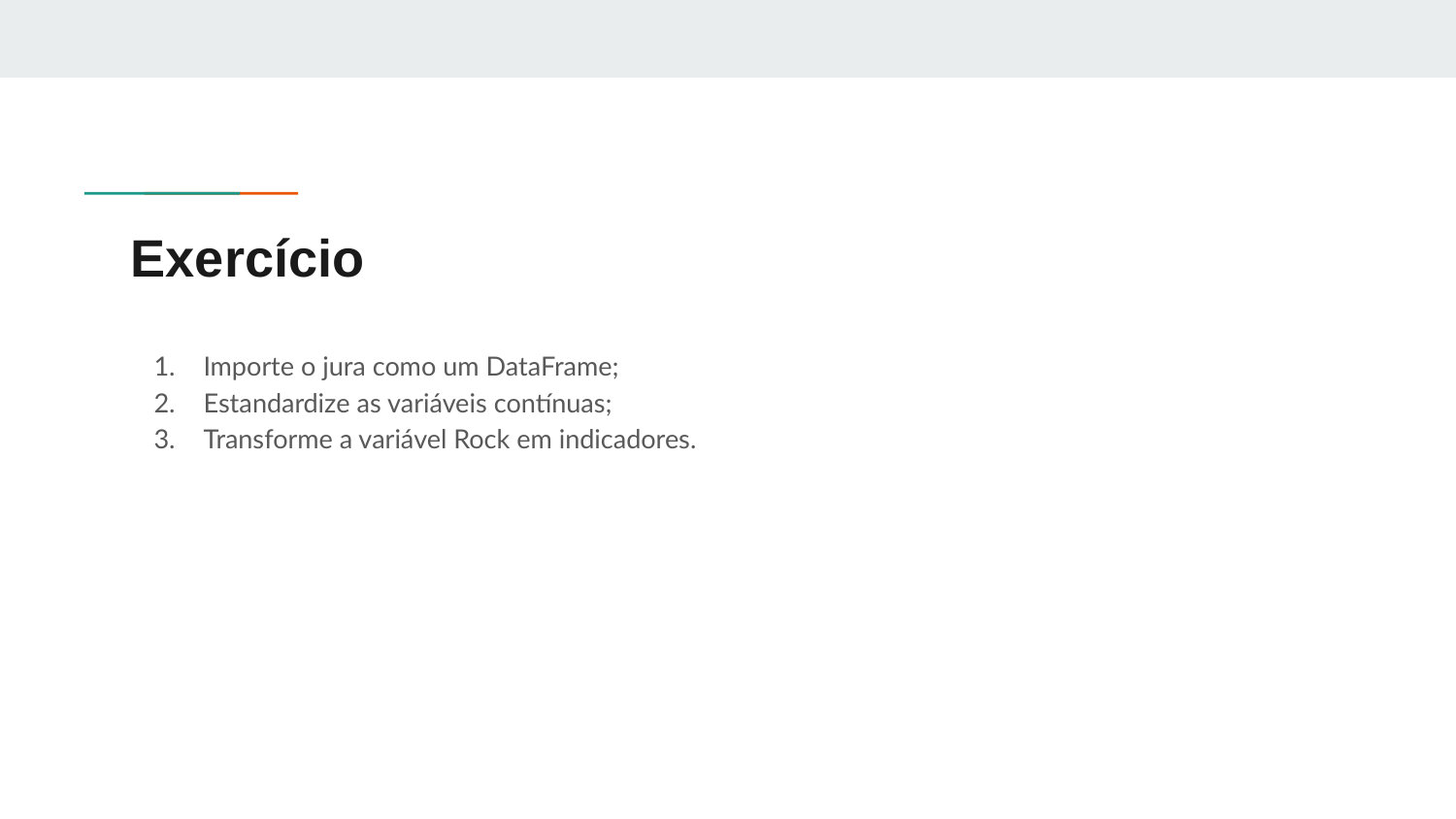

# Exercício
Importe o jura como um DataFrame;
Estandardize as variáveis contínuas;
Transforme a variável Rock em indicadores.